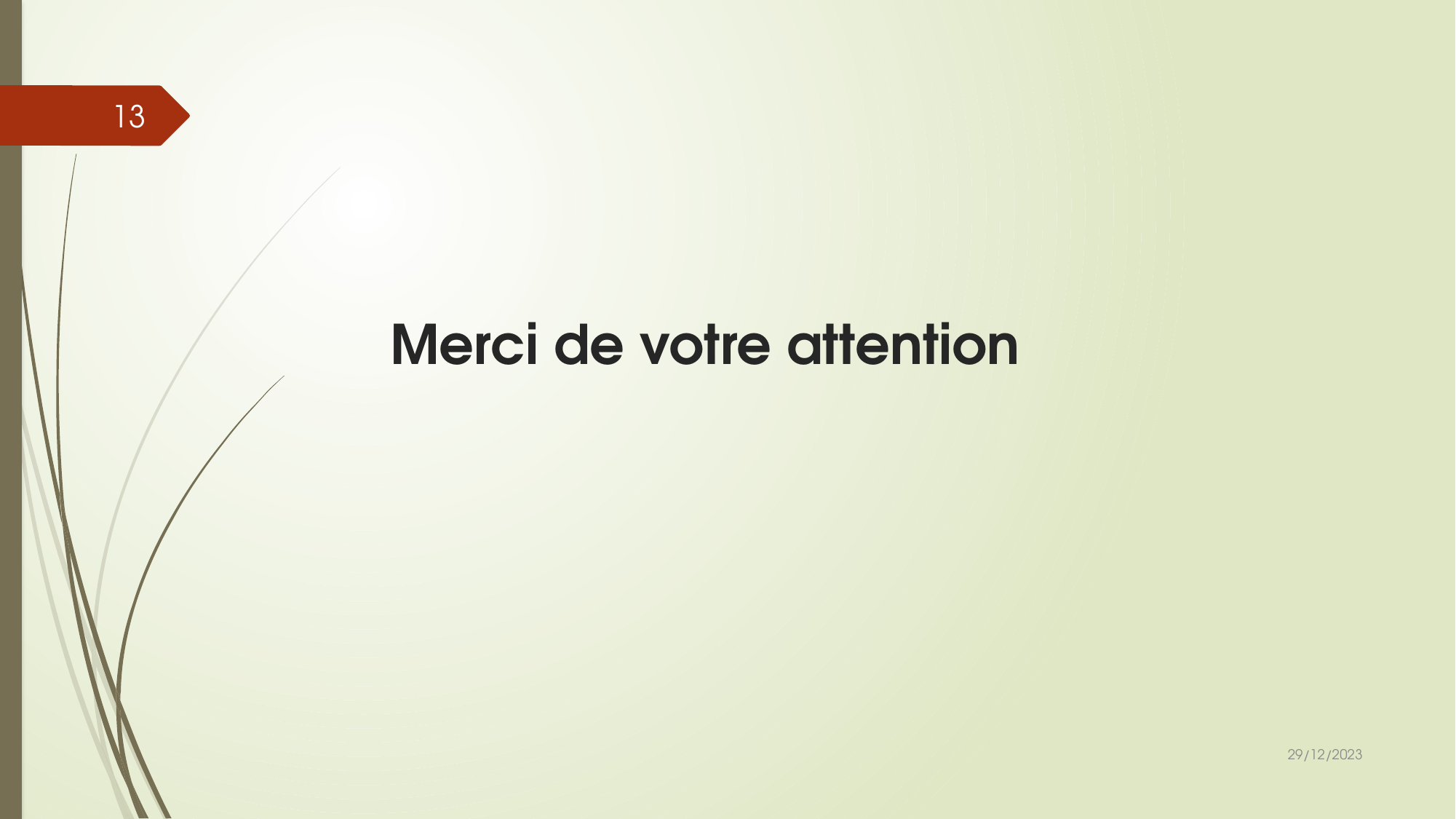

13
# Merci de votre attention
29/12/2023